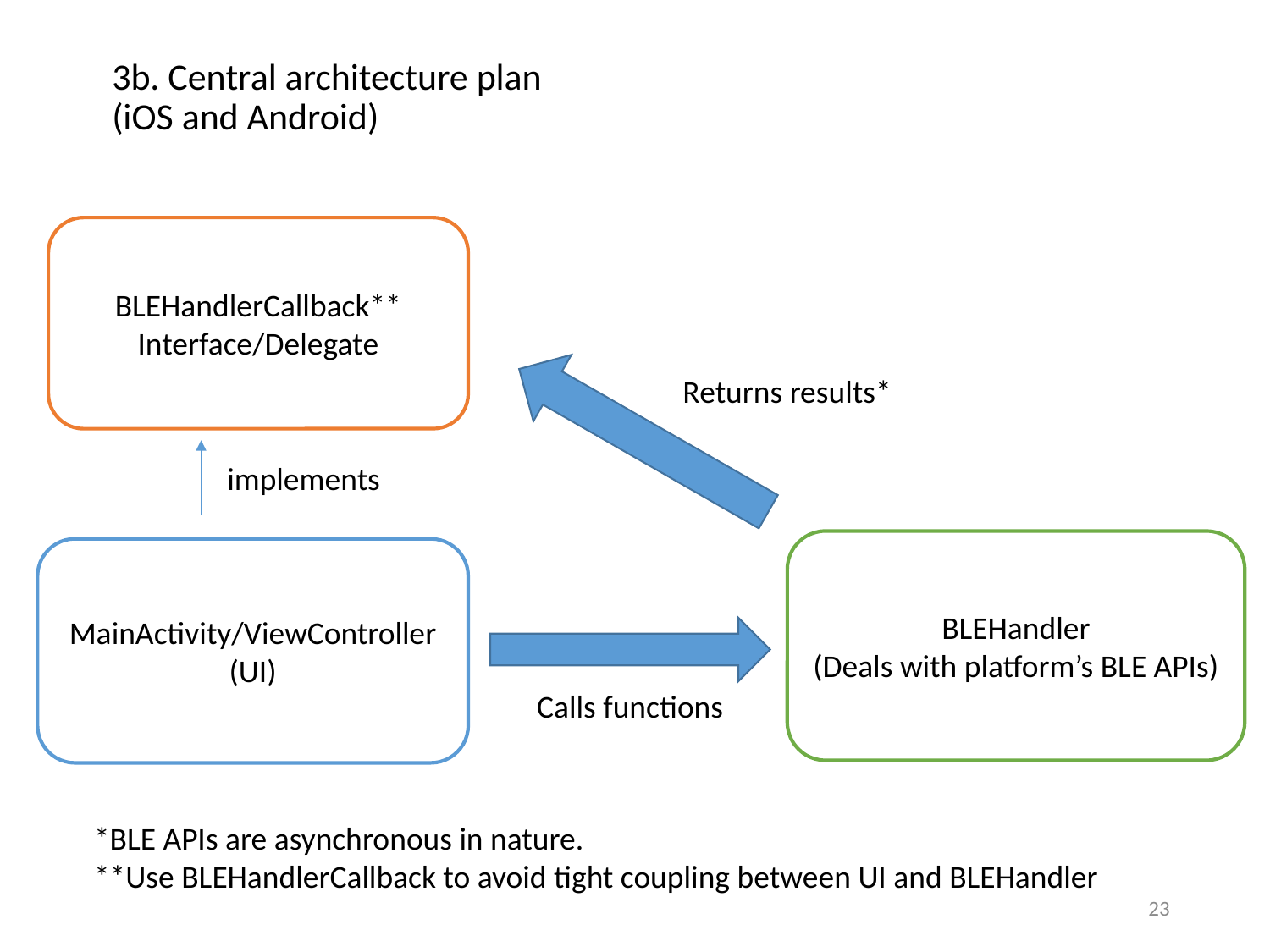

# 3b. Central architecture plan (iOS and Android)
BLEHandlerCallback** Interface/Delegate

Returns results*
implements
BLEHandler
(Deals with platform’s BLE APIs)
MainActivity/ViewController
(UI)

Calls functions
*BLE APIs are asynchronous in nature.
**Use BLEHandlerCallback to avoid tight coupling between UI and BLEHandler

23